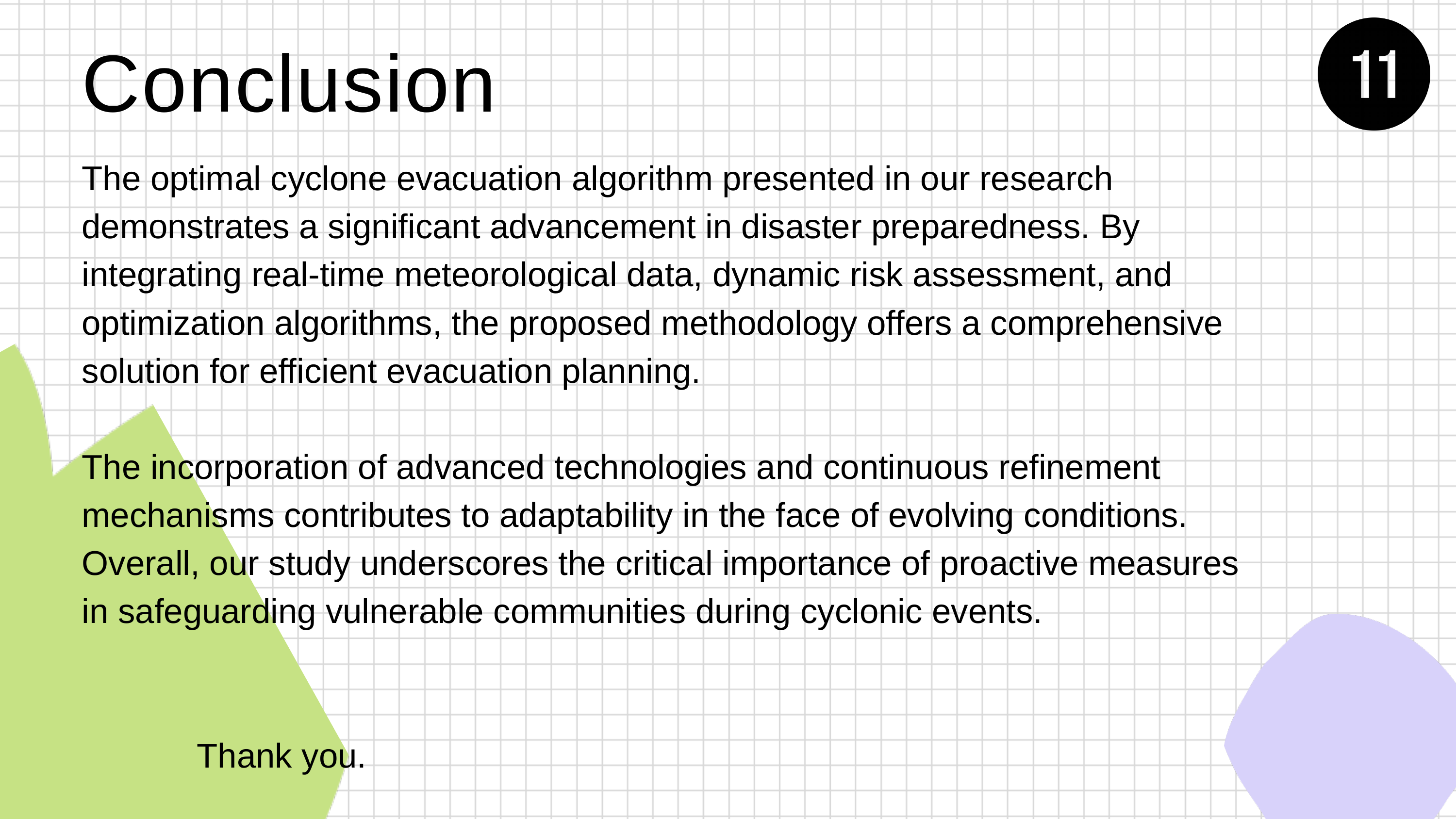

Conclusion
The optimal cyclone evacuation algorithm presented in our research demonstrates a significant advancement in disaster preparedness. By integrating real-time meteorological data, dynamic risk assessment, and optimization algorithms, the proposed methodology offers a comprehensive solution for efficient evacuation planning.

The incorporation of advanced technologies and continuous refinement mechanisms contributes to adaptability in the face of evolving conditions.
Overall, our study underscores the critical importance of proactive measures in safeguarding vulnerable communities during cyclonic events.

                                                                                                                                      Thank you.